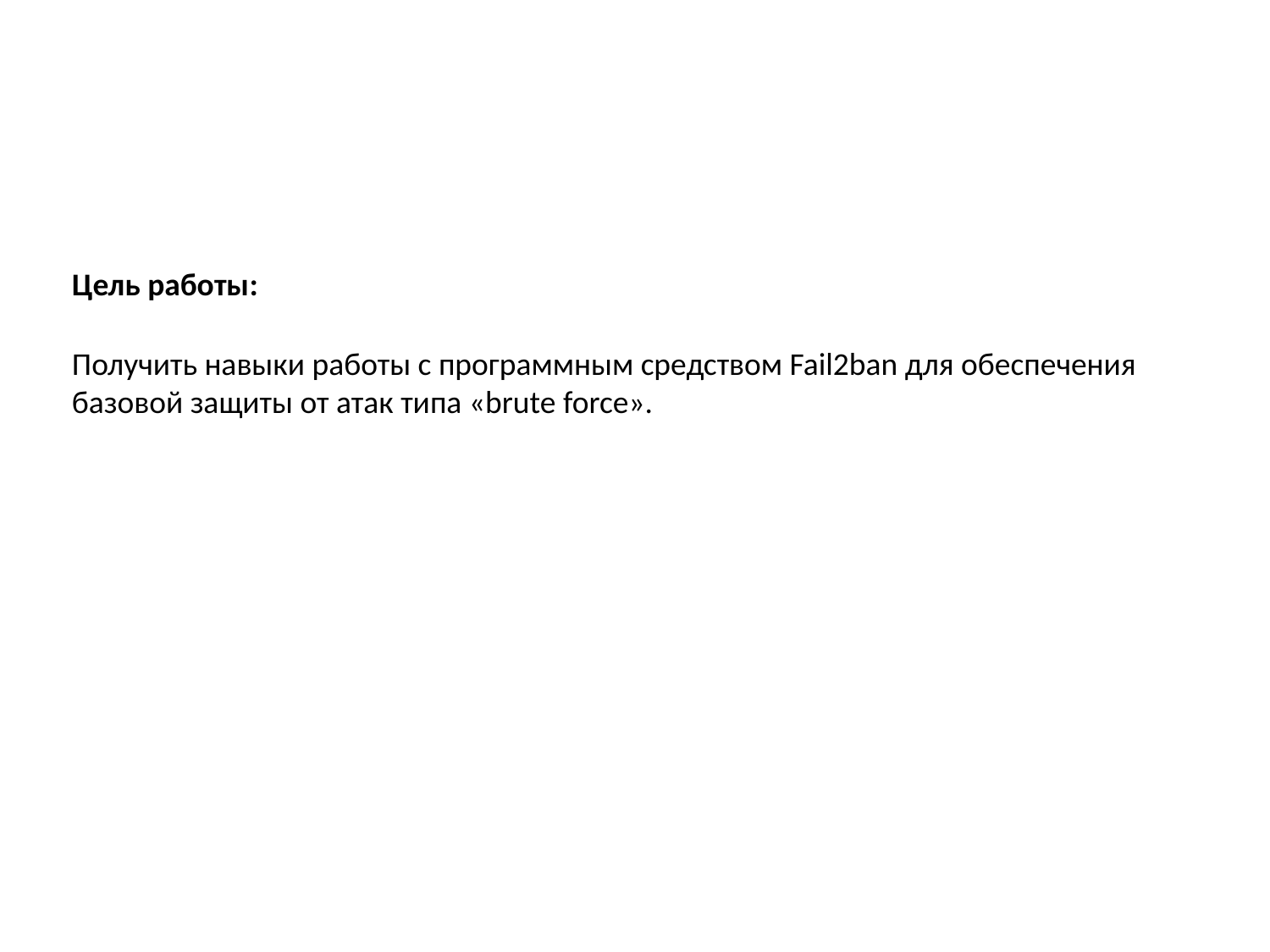

Цель работы:
Получить навыки работы с программным средством Fail2ban для обеспечения базовой защиты от атак типа «brute force».